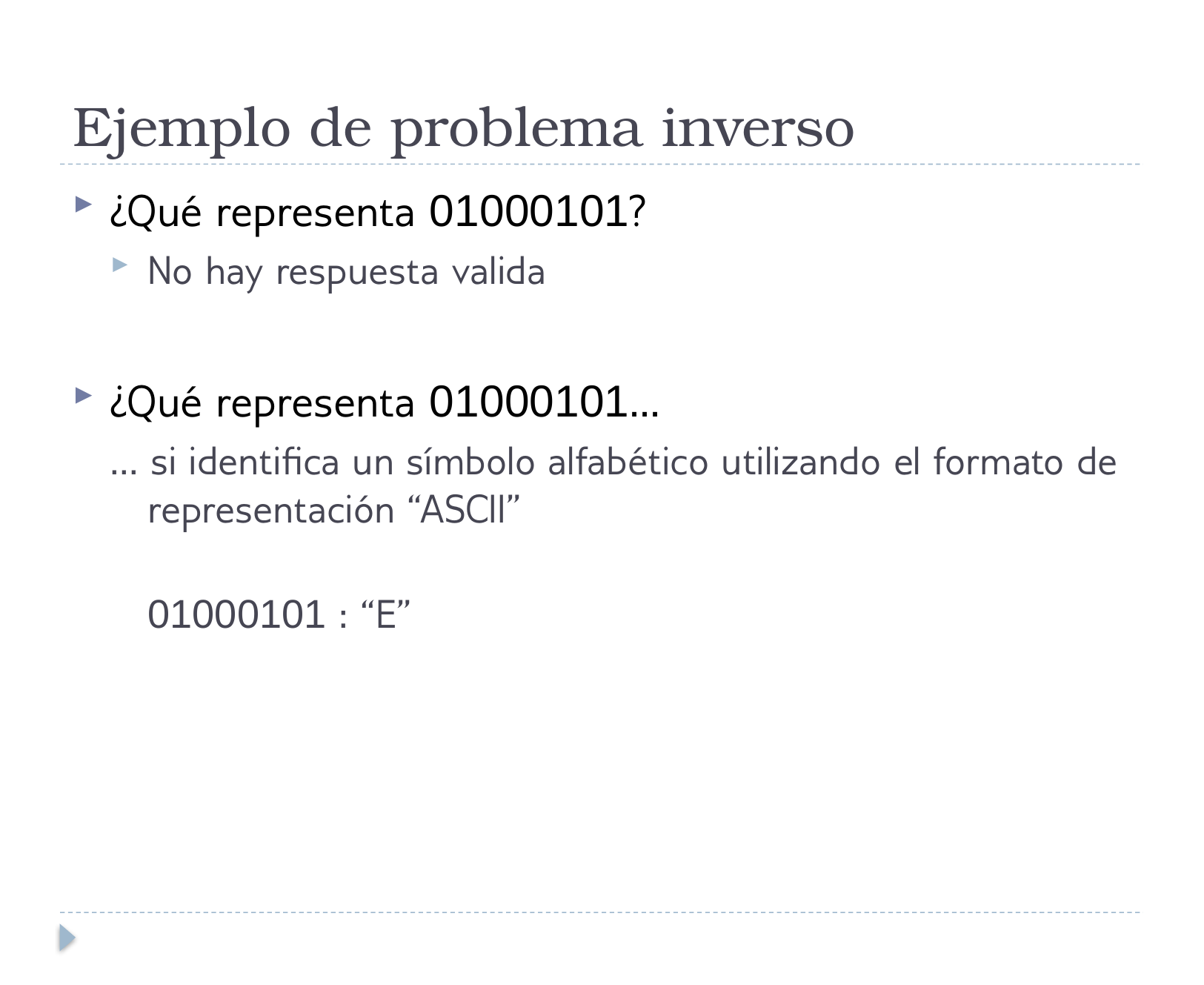

# Ejemplo de problema inverso
¿Qué representa 01000101?
No hay respuesta valida

¿Qué representa 01000101...
... si identifica un símbolo alfabético utilizando el formato de representación “ASCII”
01000101 : “E”